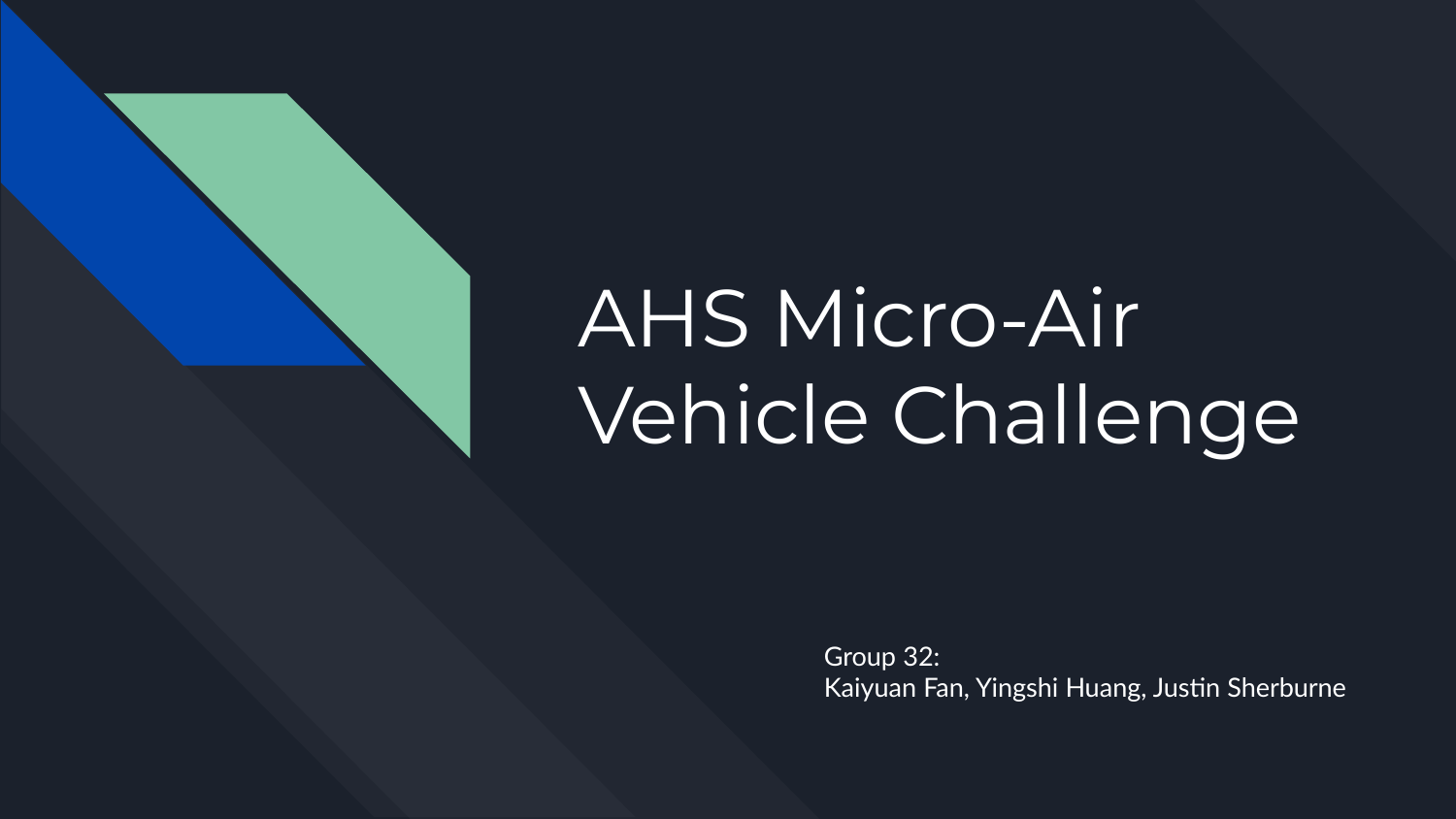

# AHS Micro-Air Vehicle Challenge
Group 32:
Kaiyuan Fan, Yingshi Huang, Justin Sherburne